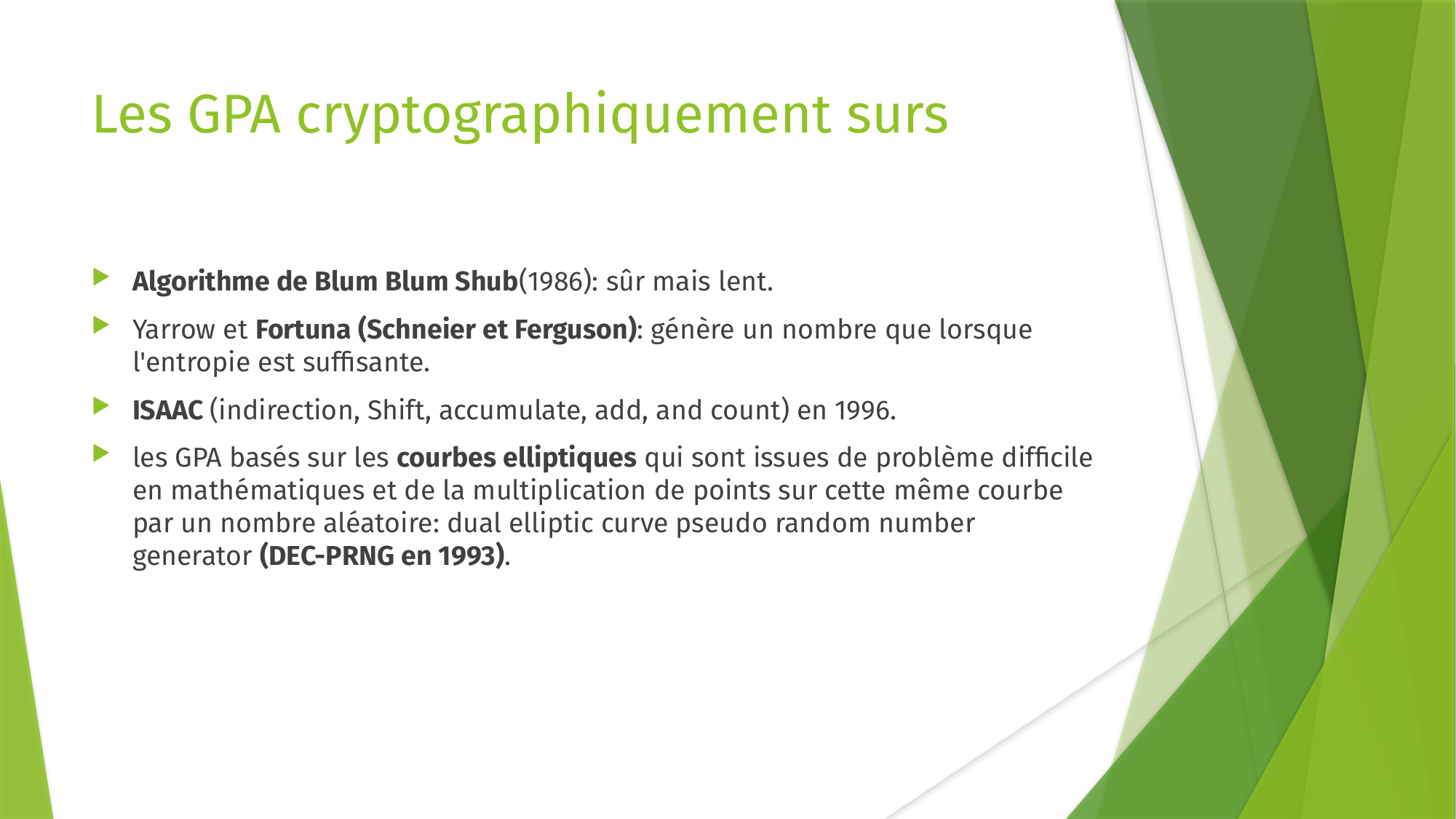

Les GPA cryptographiquement surs
Algorithme de Blum Blum Shub(1986): sûr mais lent.
Yarrow et Fortuna (Schneier et Ferguson): génère un nombre que lorsque l'entropie est suffisante.
ISAAC (indirection, Shift, accumulate, add, and count) en 1996.
les GPA basés sur les courbes elliptiques qui sont issues de problème difficile en mathématiques et de la multiplication de points sur cette même courbe par un nombre aléatoire: dual elliptic curve pseudo random number generator (DEC-PRNG en 1993).